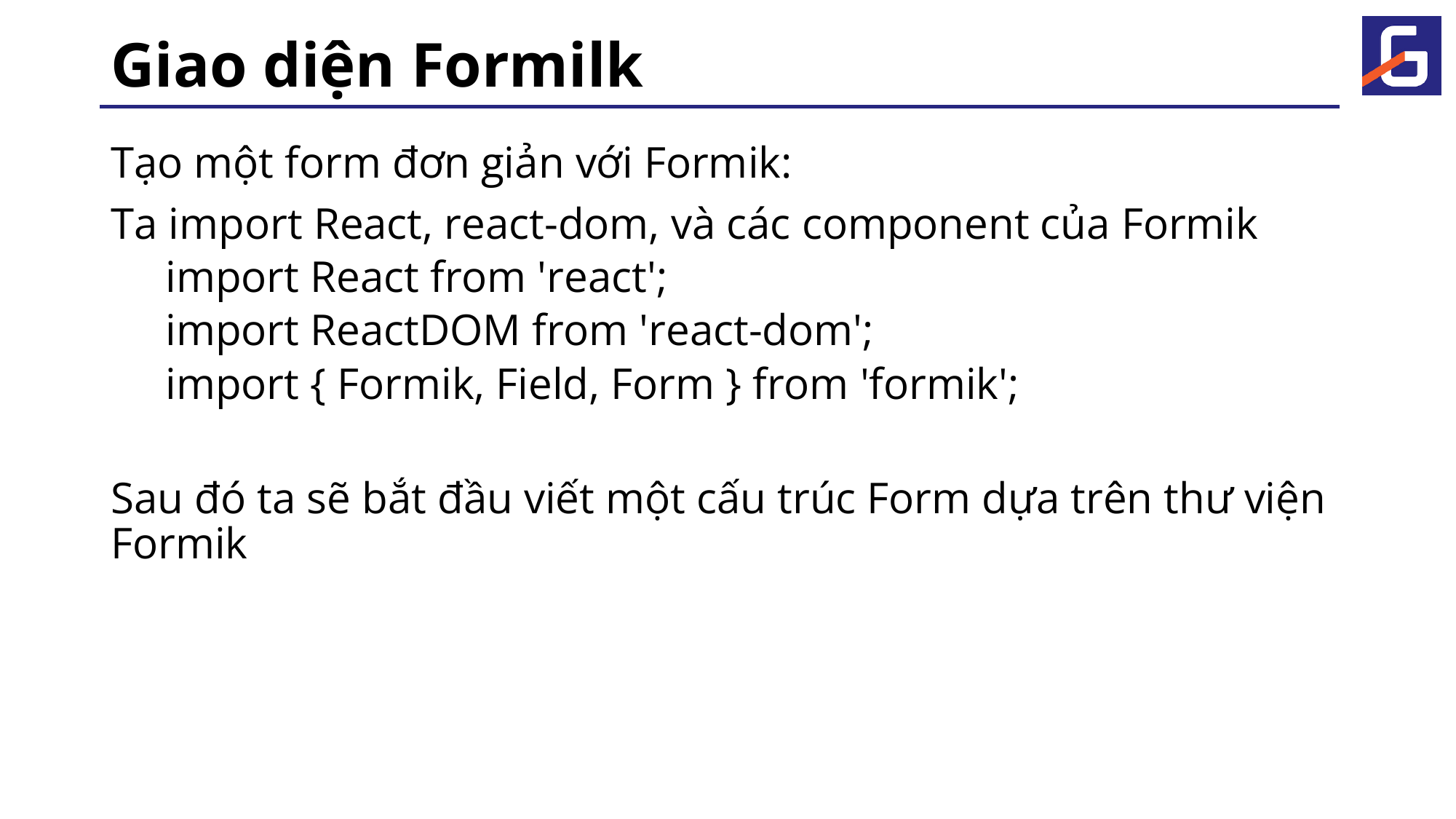

# Giao diện Formilk
Tạo một form đơn giản với Formik:
Ta import React, react-dom, và các component của Formik
import React from 'react';
import ReactDOM from 'react-dom';
import { Formik, Field, Form } from 'formik';

Sau đó ta sẽ bắt đầu viết một cấu trúc Form dựa trên thư viện Formik